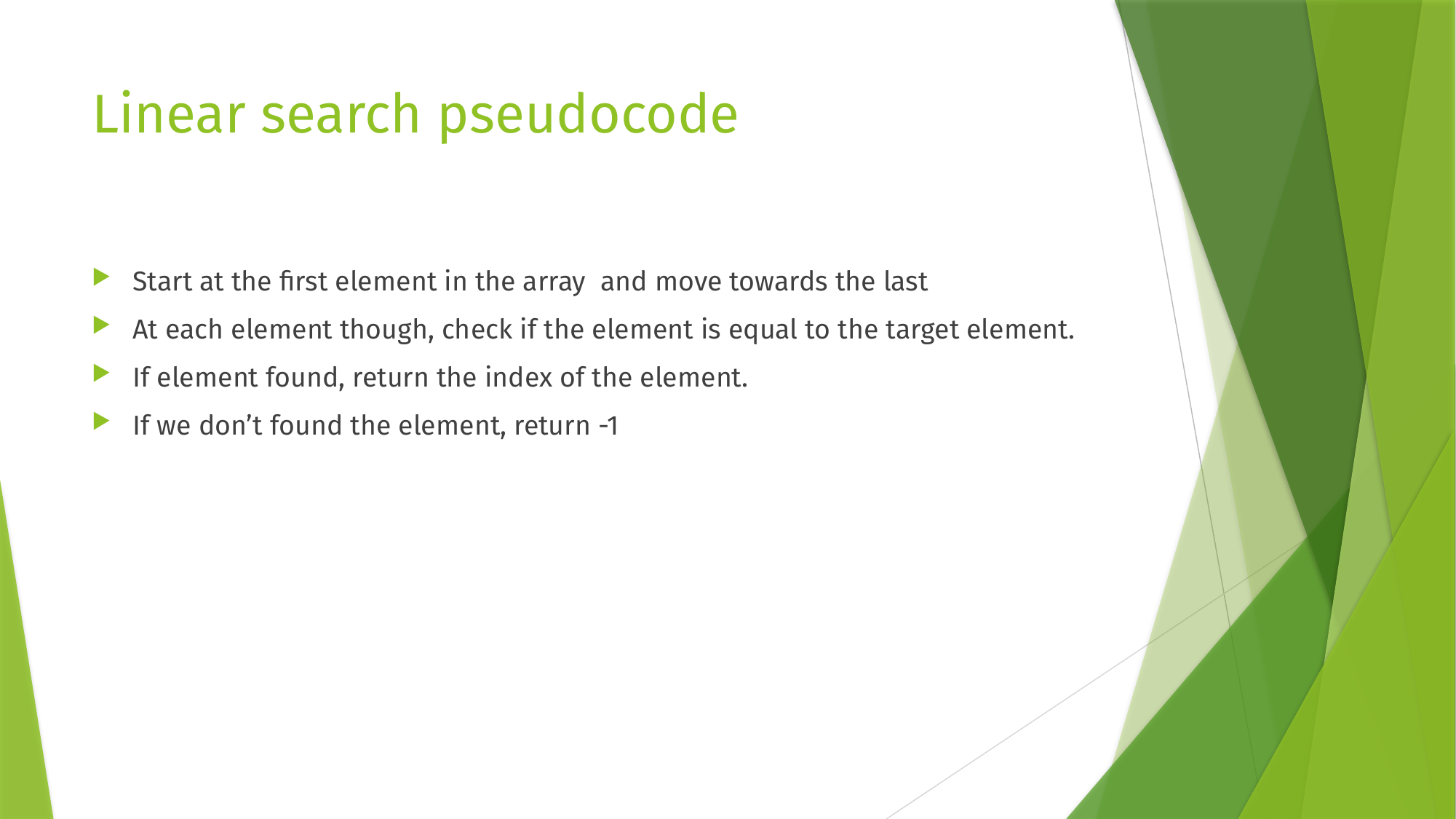

# Linear search pseudocode
Start at the first element in the array  and move towards the last
At each element though, check if the element is equal to the target element.
If element found, return the index of the element.
If we don’t found the element, return -1